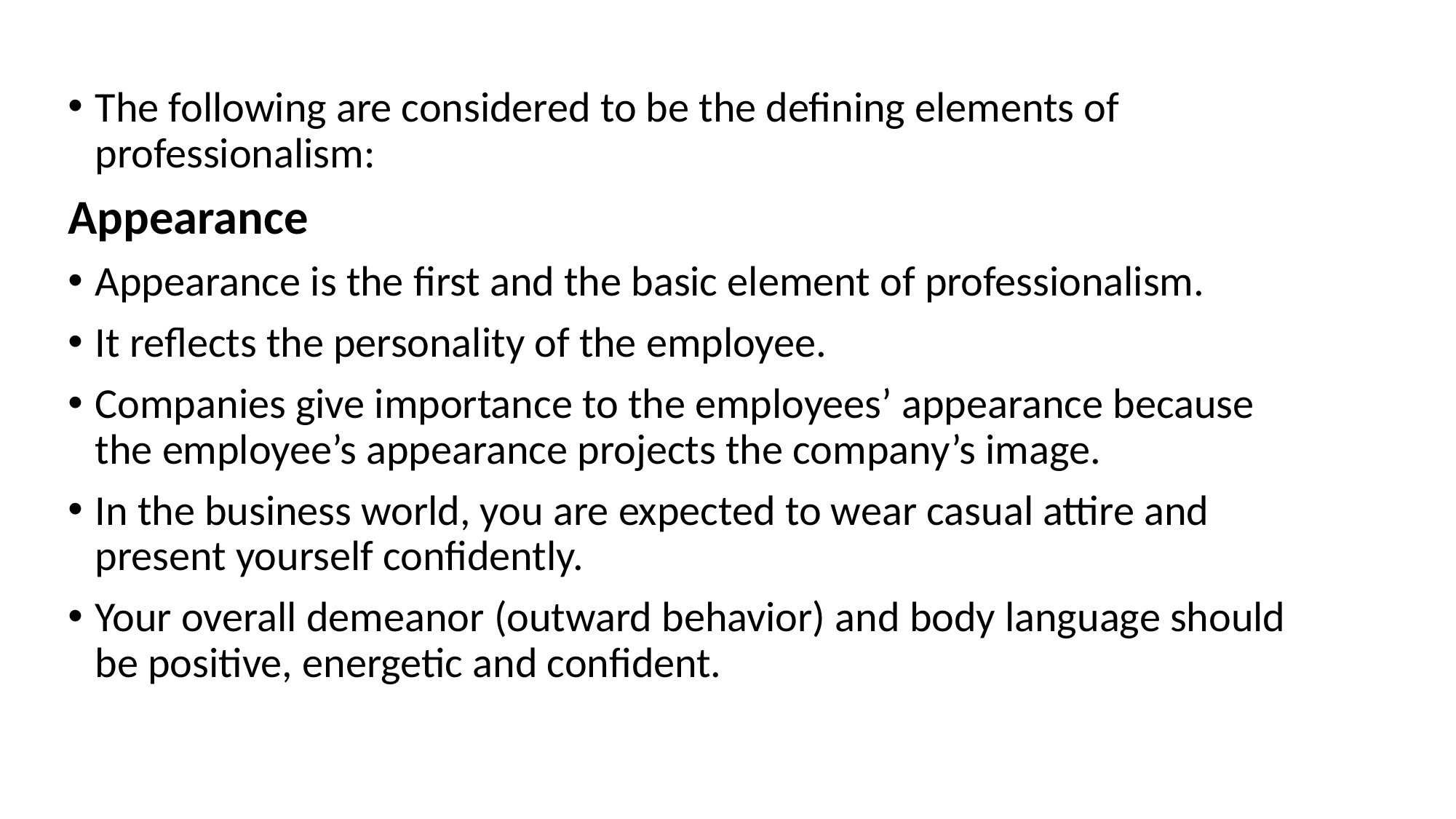

The following are considered to be the defining elements of professionalism:
Appearance
Appearance is the first and the basic element of professionalism.
It reflects the personality of the employee.
Companies give importance to the employees’ appearance because the employee’s appearance projects the company’s image.
In the business world, you are expected to wear casual attire and present yourself confidently.
Your overall demeanor (outward behavior) and body language should be positive, energetic and confident.